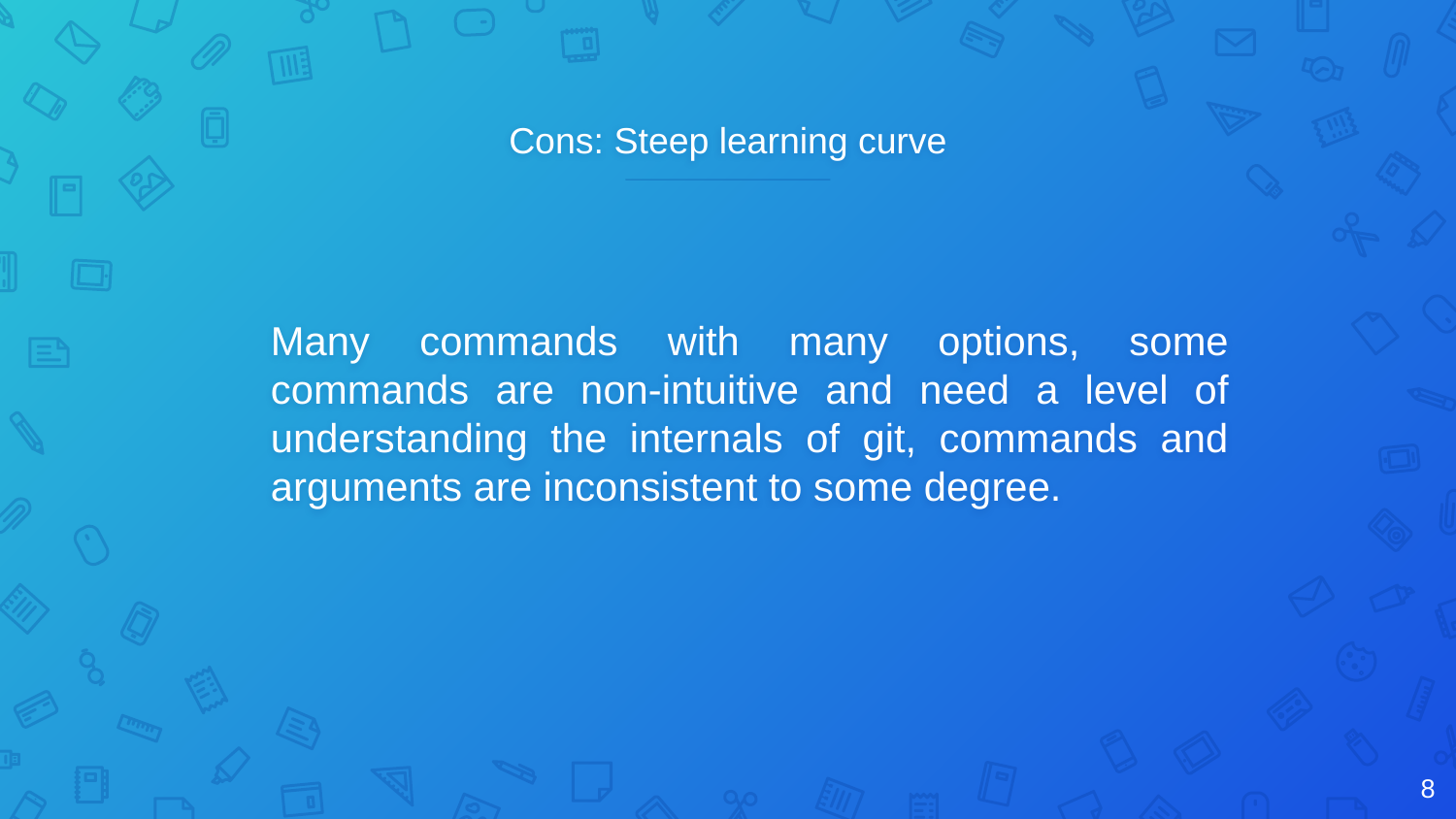

# Cons: Steep learning curve
Many commands with many options, some commands are non-intuitive and need a level of understanding the internals of git, commands and arguments are inconsistent to some degree.
8